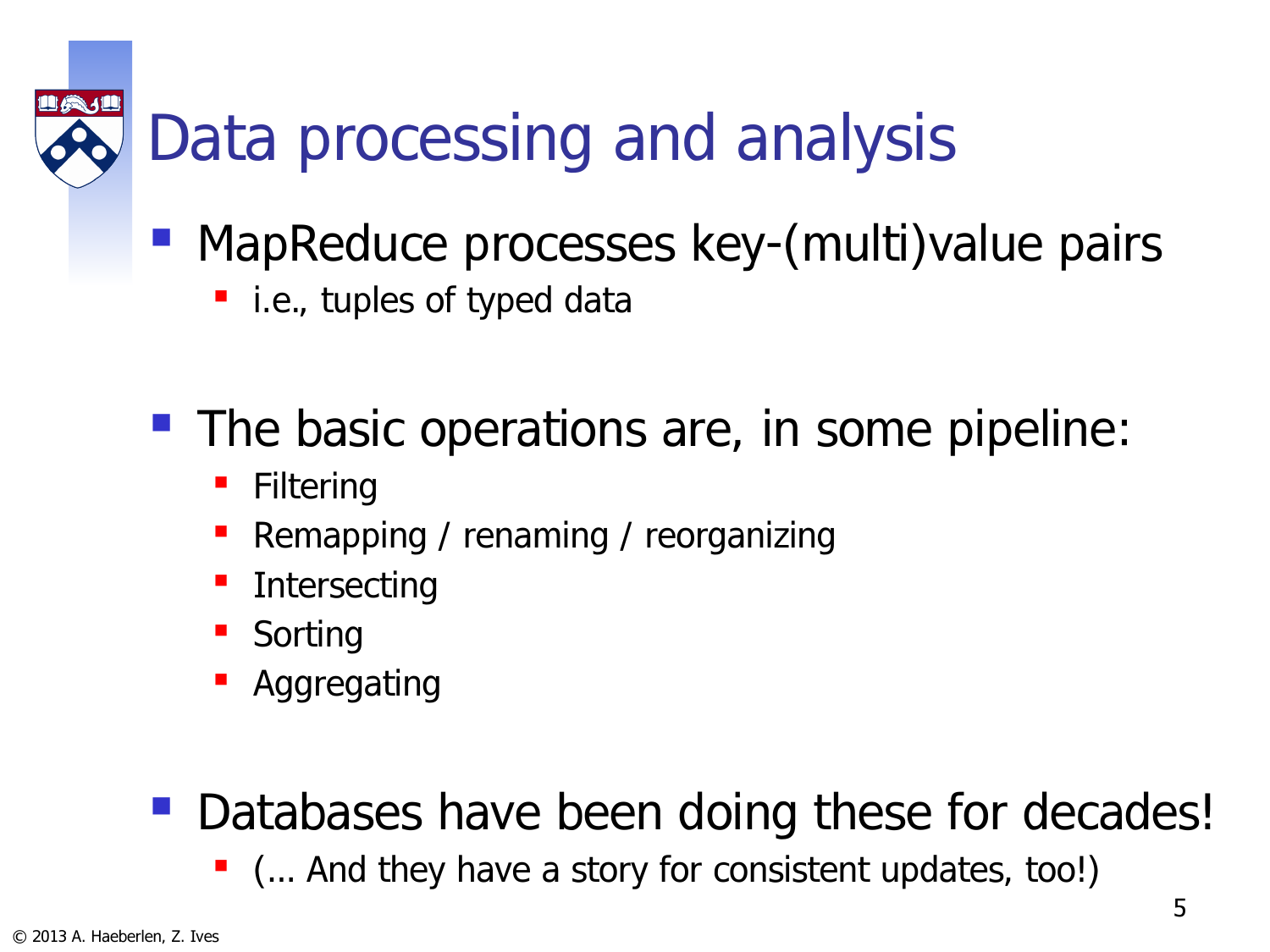

# Data processing and analysis
MapReduce processes key-(multi)value pairs
i.e., tuples of typed data

The basic operations are, in some pipeline:
Filtering
Remapping / renaming / reorganizing
Intersecting
Sorting
Aggregating

Databases have been doing these for decades!
(… And they have a story for consistent updates, too!)
5